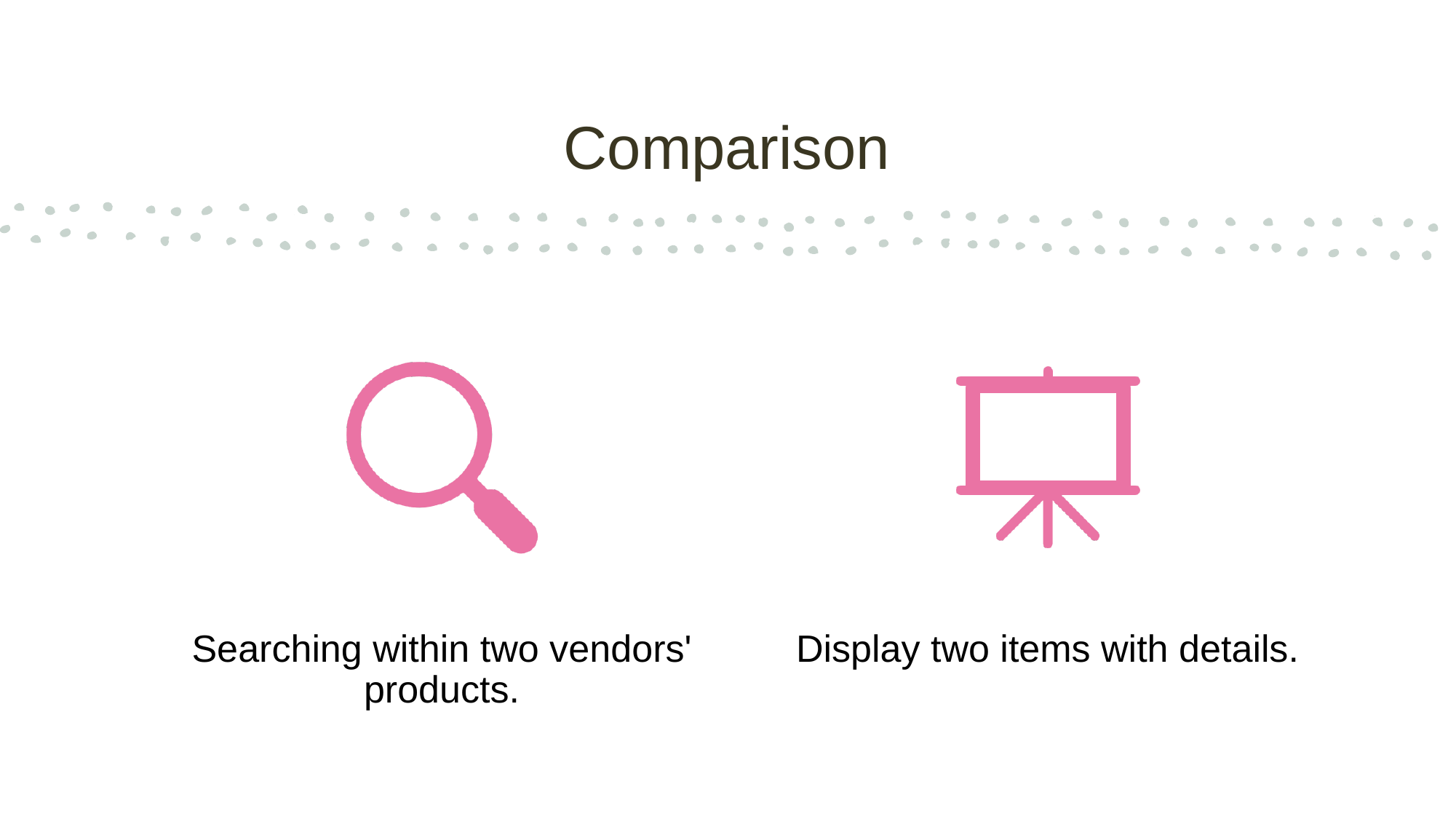

# Comparison

Searching within two vendors' products.
Display two items with details.